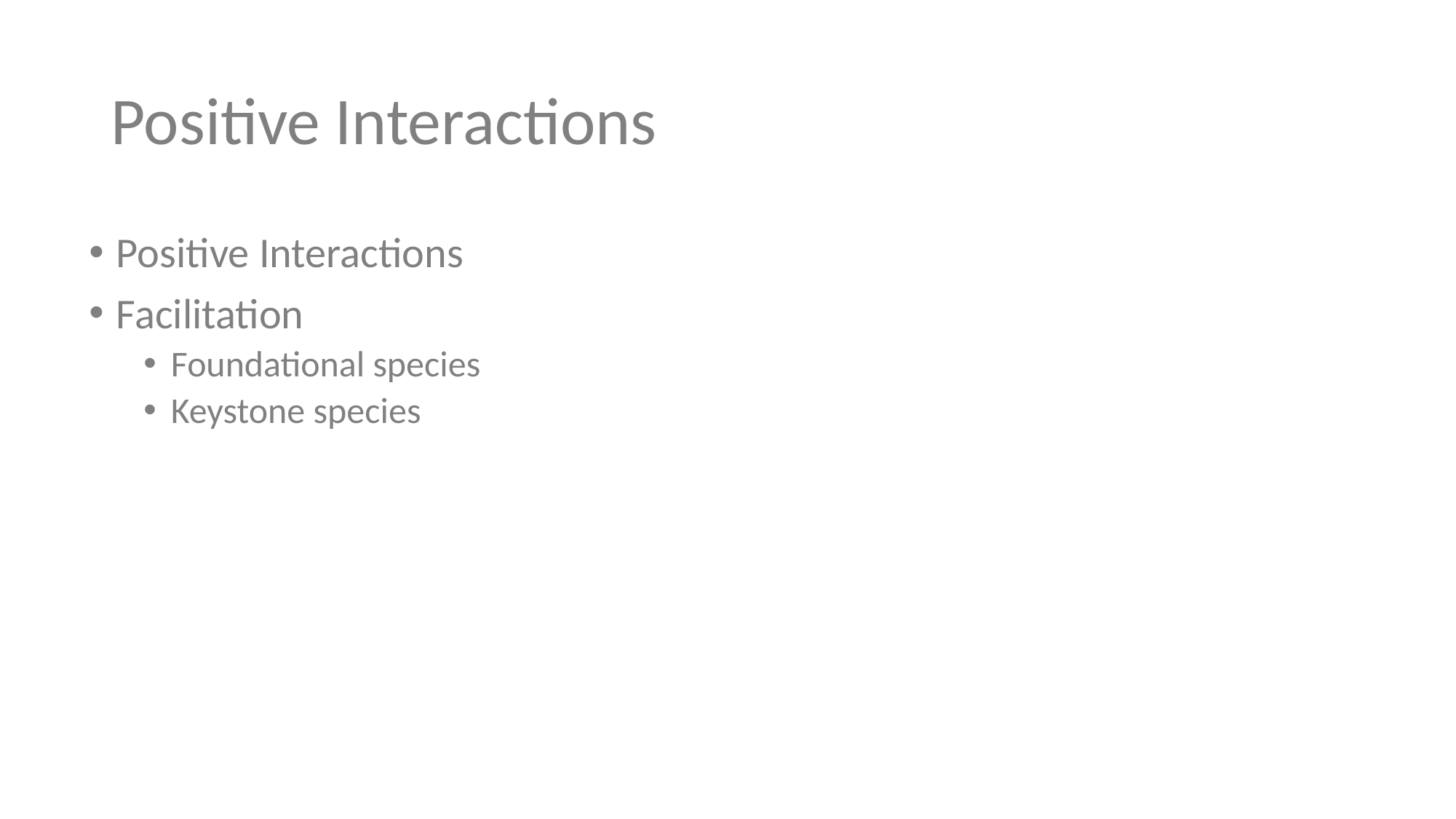

# Positive Interactions
Positive Interactions
Facilitation
Foundational species
Keystone species